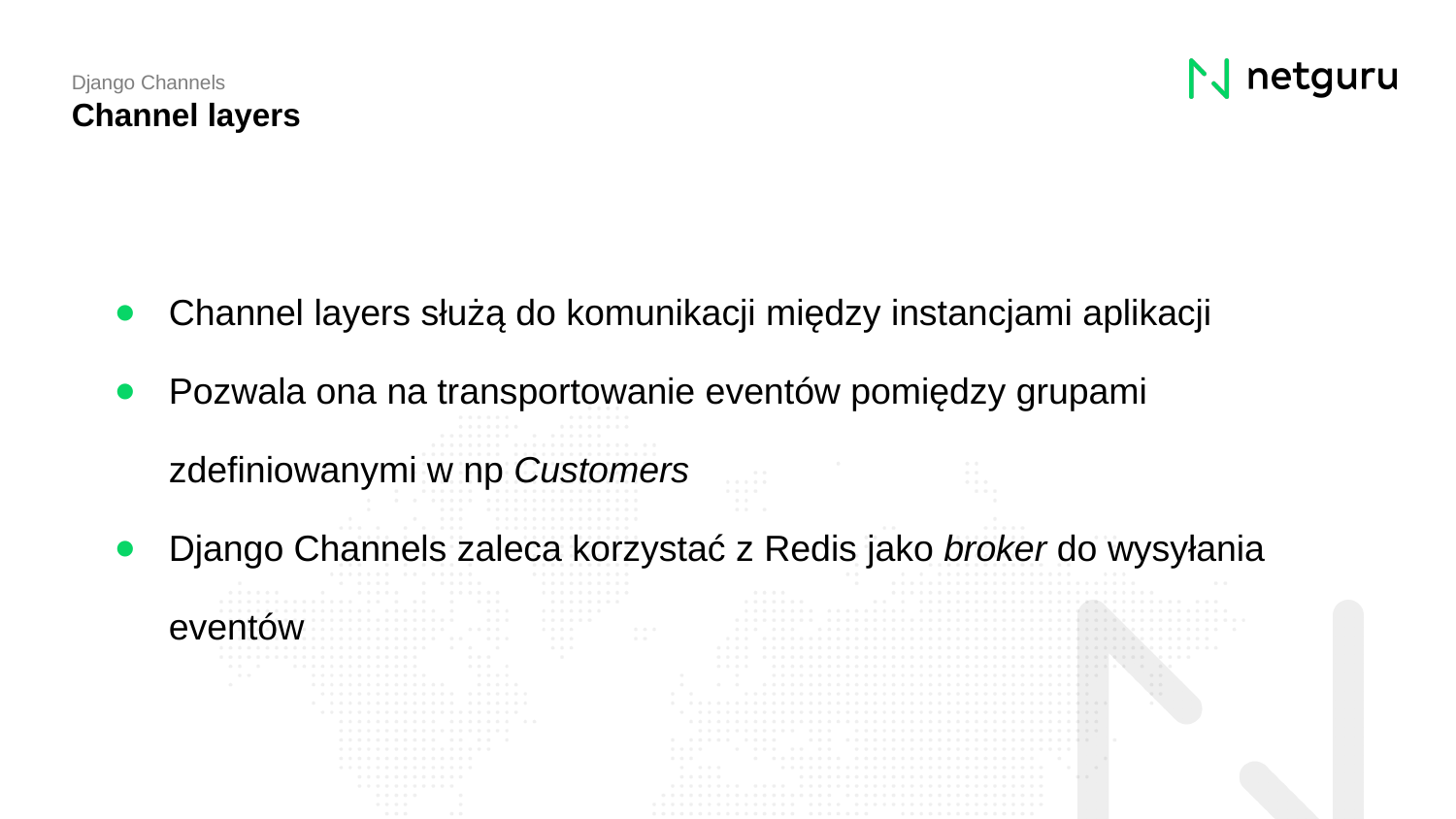

Django Channels
Channel layers

Channel layers służą do komunikacji między instancjami aplikacji
Pozwala ona na transportowanie eventów pomiędzy grupami zdefiniowanymi w np Customers
Django Channels zaleca korzystać z Redis jako broker do wysyłania eventów